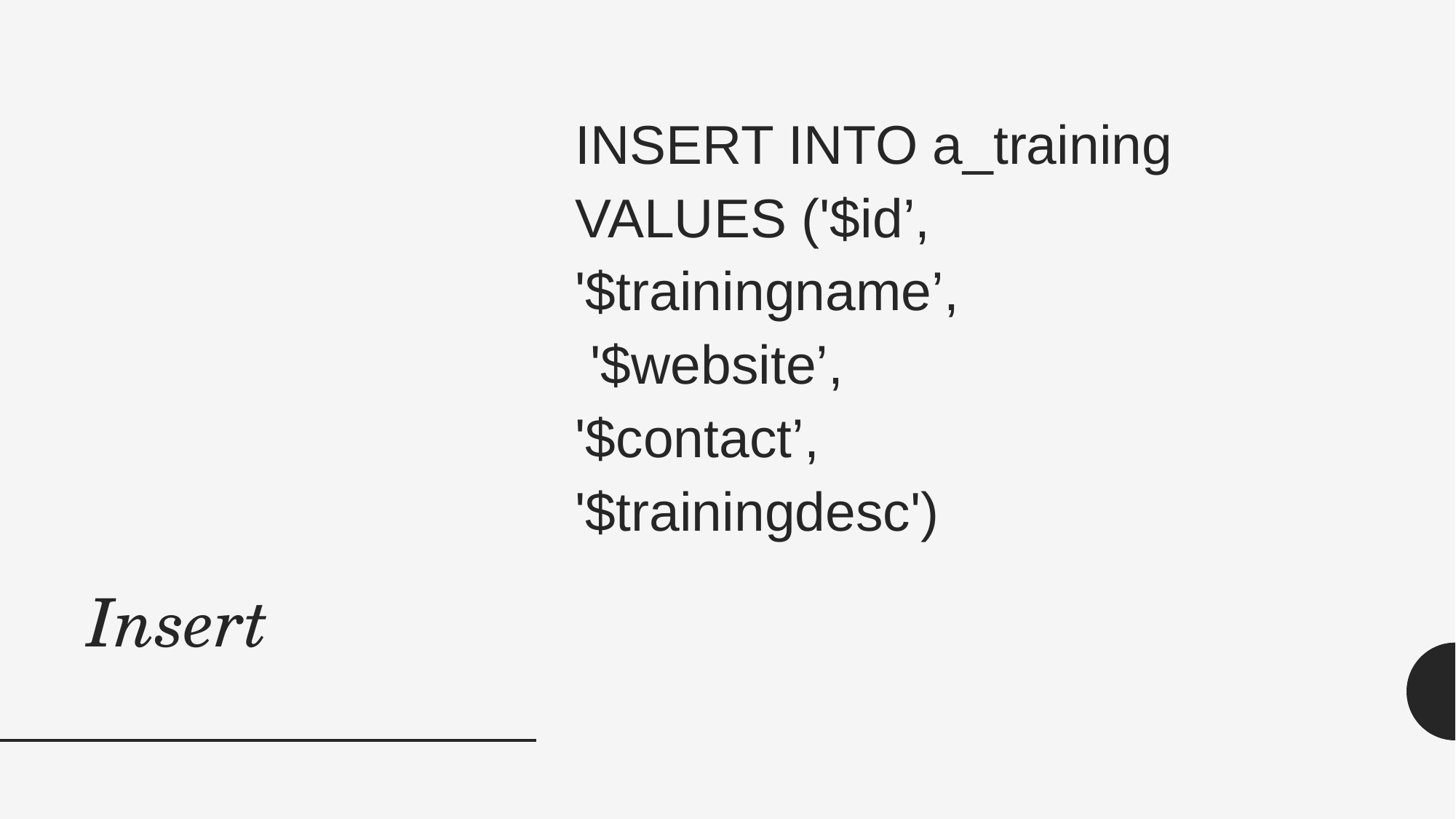

# Insert
INSERT INTO a_training
VALUES ('$id’,
'$trainingname’,
 '$website’,
'$contact’,
'$trainingdesc')